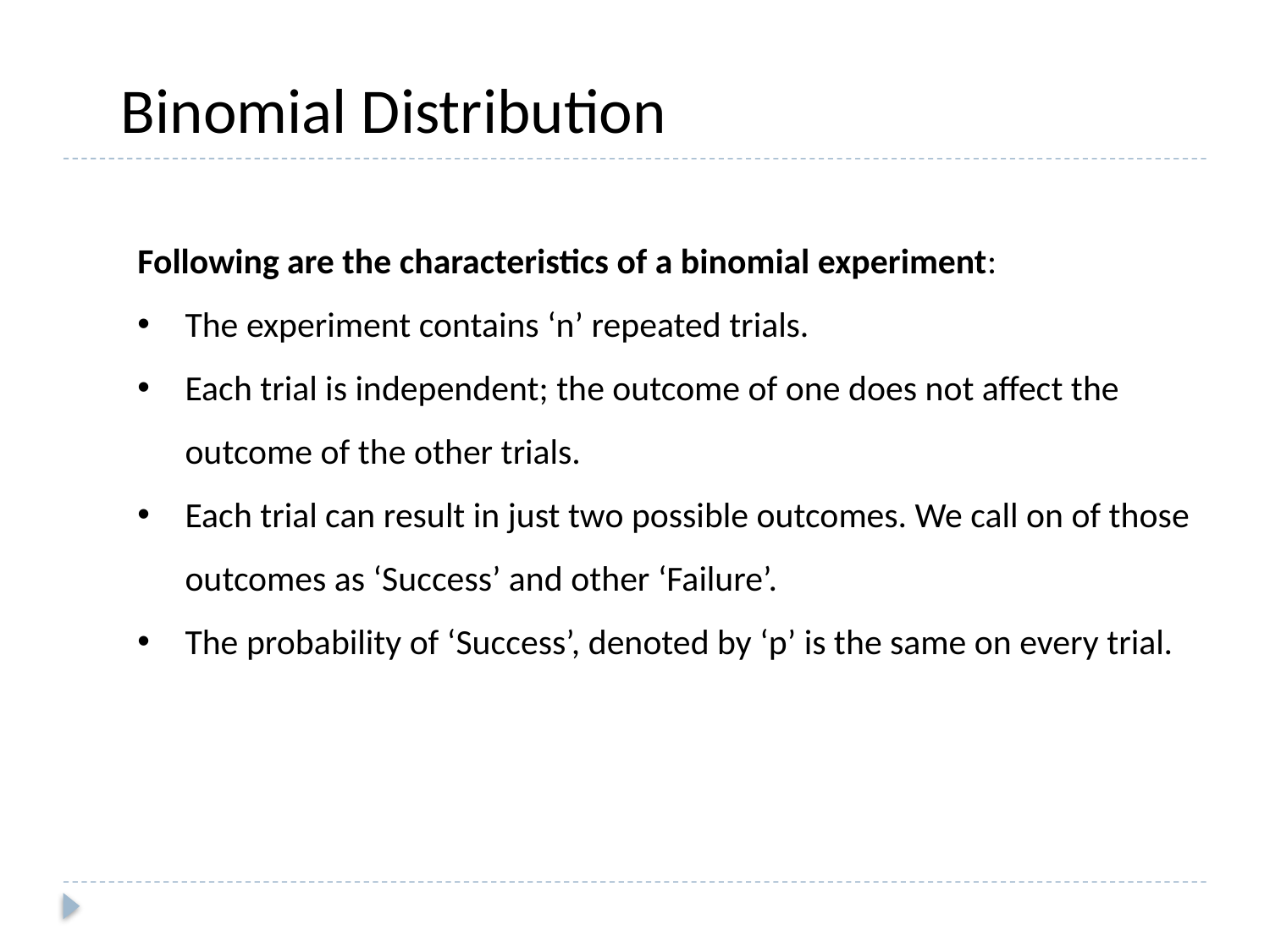

Binomial Distribution
Following are the characteristics of a binomial experiment:
The experiment contains ‘n’ repeated trials.
Each trial is independent; the outcome of one does not affect the outcome of the other trials.
Each trial can result in just two possible outcomes. We call on of those outcomes as ‘Success’ and other ‘Failure’.
The probability of ‘Success’, denoted by ‘p’ is the same on every trial.